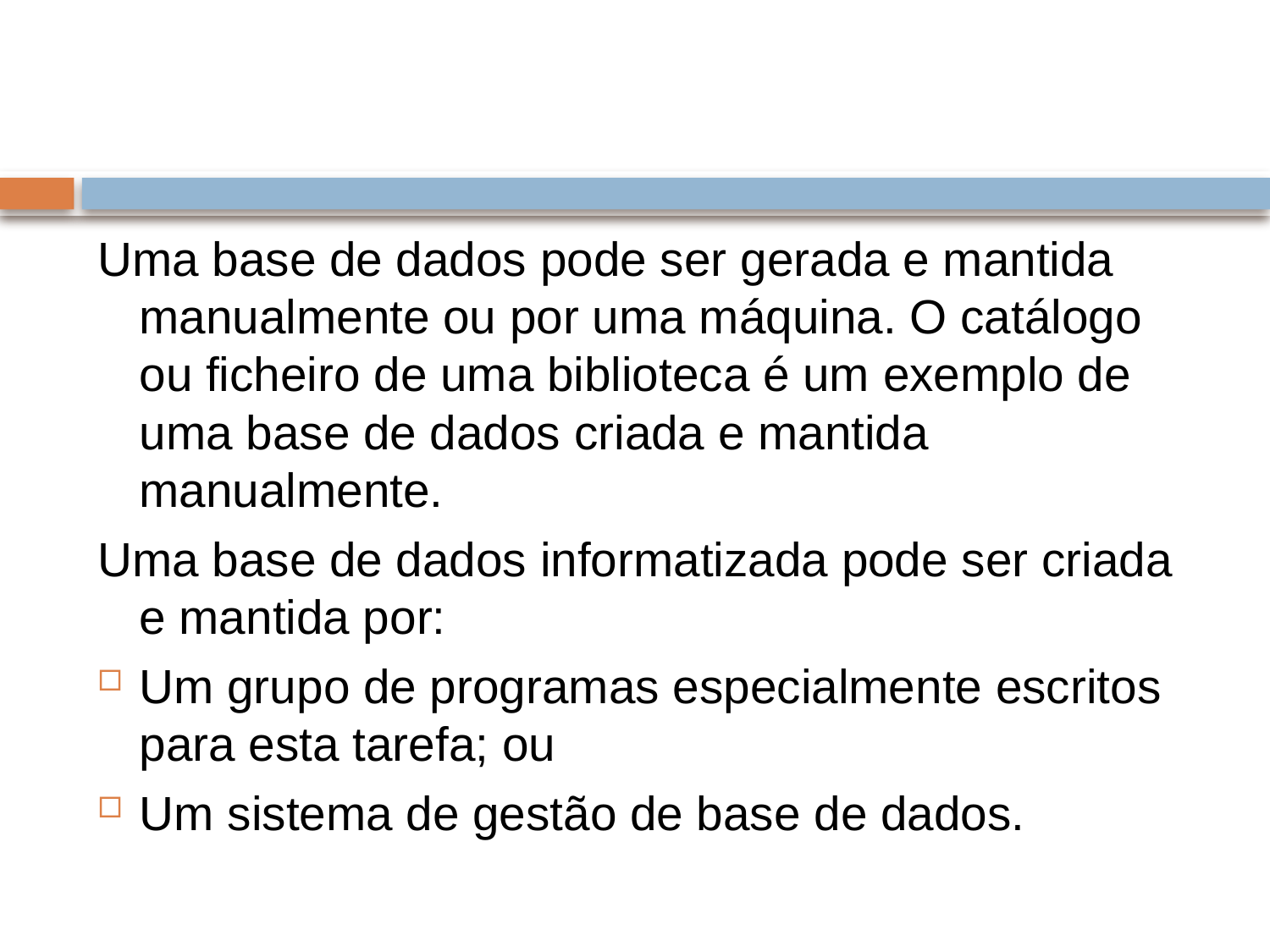

#
Uma base de dados pode ser gerada e mantida manualmente ou por uma máquina. O catálogo ou ficheiro de uma biblioteca é um exemplo de uma base de dados criada e mantida manualmente.
Uma base de dados informatizada pode ser criada e mantida por:
Um grupo de programas especialmente escritos para esta tarefa; ou
Um sistema de gestão de base de dados.